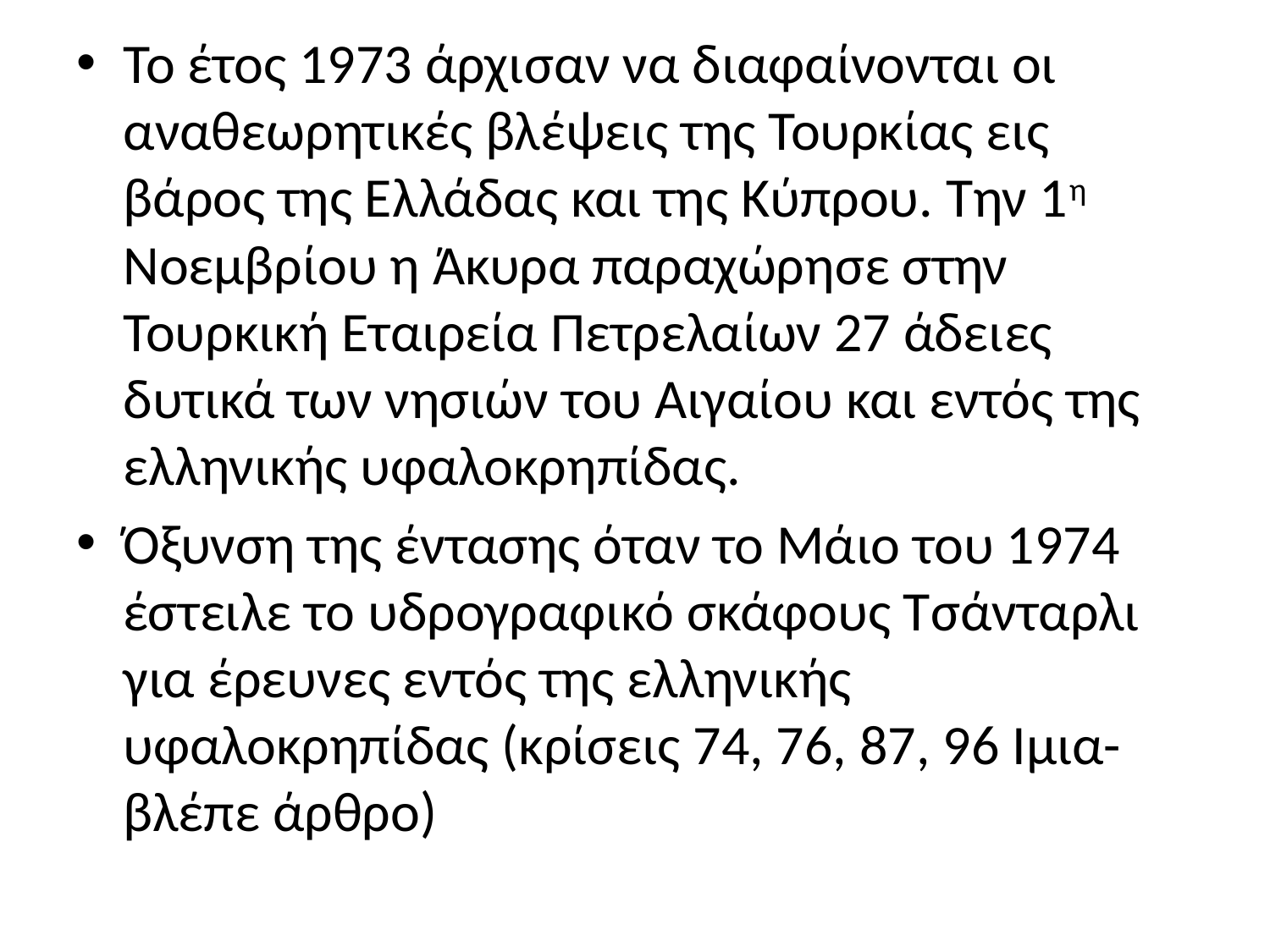

Το έτος 1973 άρχισαν να διαφαίνονται οι αναθεωρητικές βλέψεις της Τουρκίας εις βάρος της Ελλάδας και της Κύπρου. Την 1η Νοεμβρίου η Άκυρα παραχώρησε στην Τουρκική Εταιρεία Πετρελαίων 27 άδειες δυτικά των νησιών του Αιγαίου και εντός της ελληνικής υφαλοκρηπίδας.
Όξυνση της έντασης όταν το Μάιο του 1974 έστειλε το υδρογραφικό σκάφους Τσάνταρλι για έρευνες εντός της ελληνικής υφαλοκρηπίδας (κρίσεις 74, 76, 87, 96 Ιμια-βλέπε άρθρο)